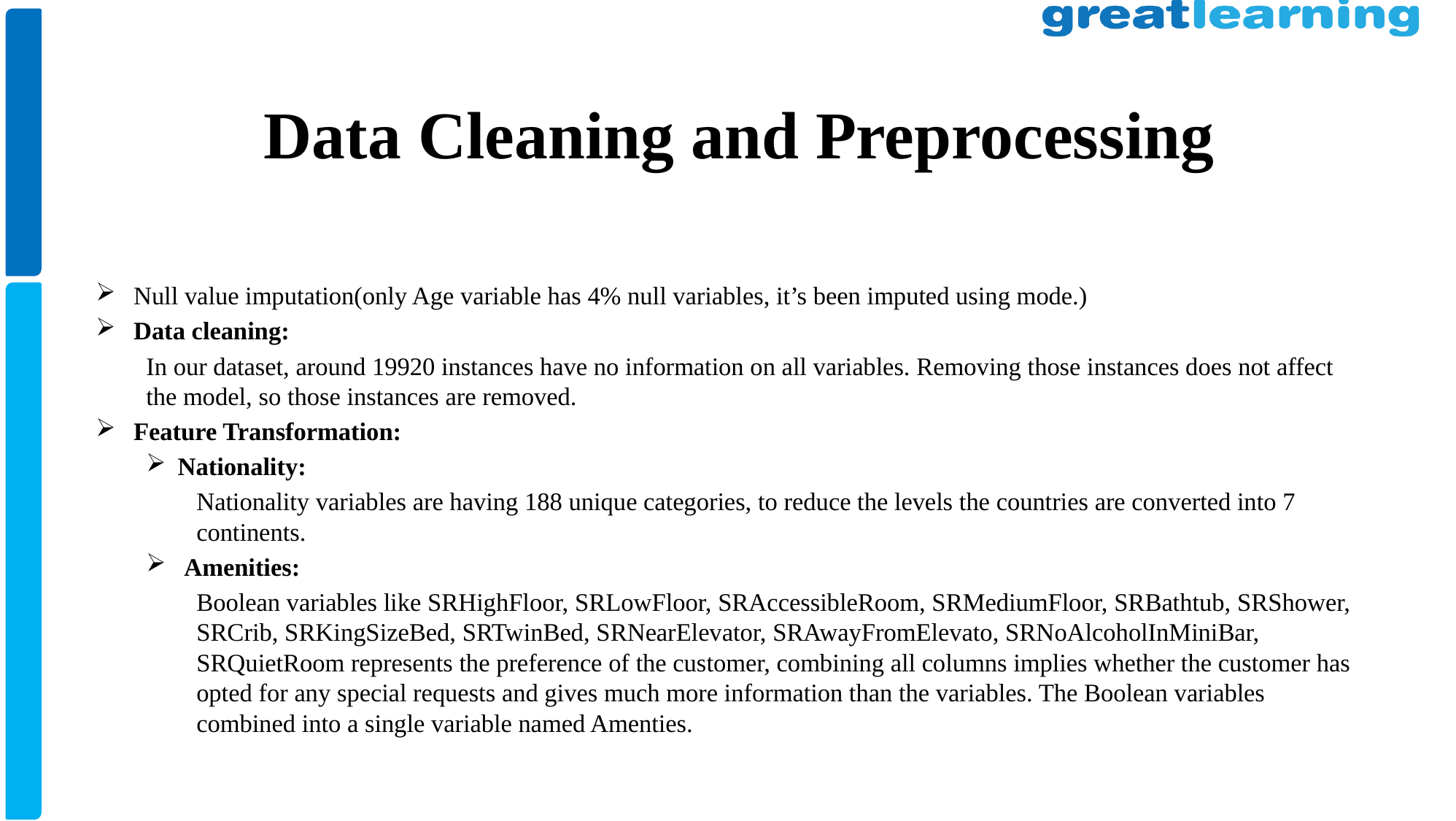

# Data Cleaning and Preprocessing
Null value imputation(only Age variable has 4% null variables, it’s been imputed using mode.)
Data cleaning:
In our dataset, around 19920 instances have no information on all variables. Removing those instances does not affect the model, so those instances are removed.
Feature Transformation:
Nationality:
Nationality variables are having 188 unique categories, to reduce the levels the countries are converted into 7 continents.
 Amenities:
Boolean variables like SRHighFloor, SRLowFloor, SRAccessibleRoom, SRMediumFloor, SRBathtub, SRShower, SRCrib, SRKingSizeBed, SRTwinBed, SRNearElevator, SRAwayFromElevato, SRNoAlcoholInMiniBar, SRQuietRoom represents the preference of the customer, combining all columns implies whether the customer has opted for any special requests and gives much more information than the variables. The Boolean variables combined into a single variable named Amenties.